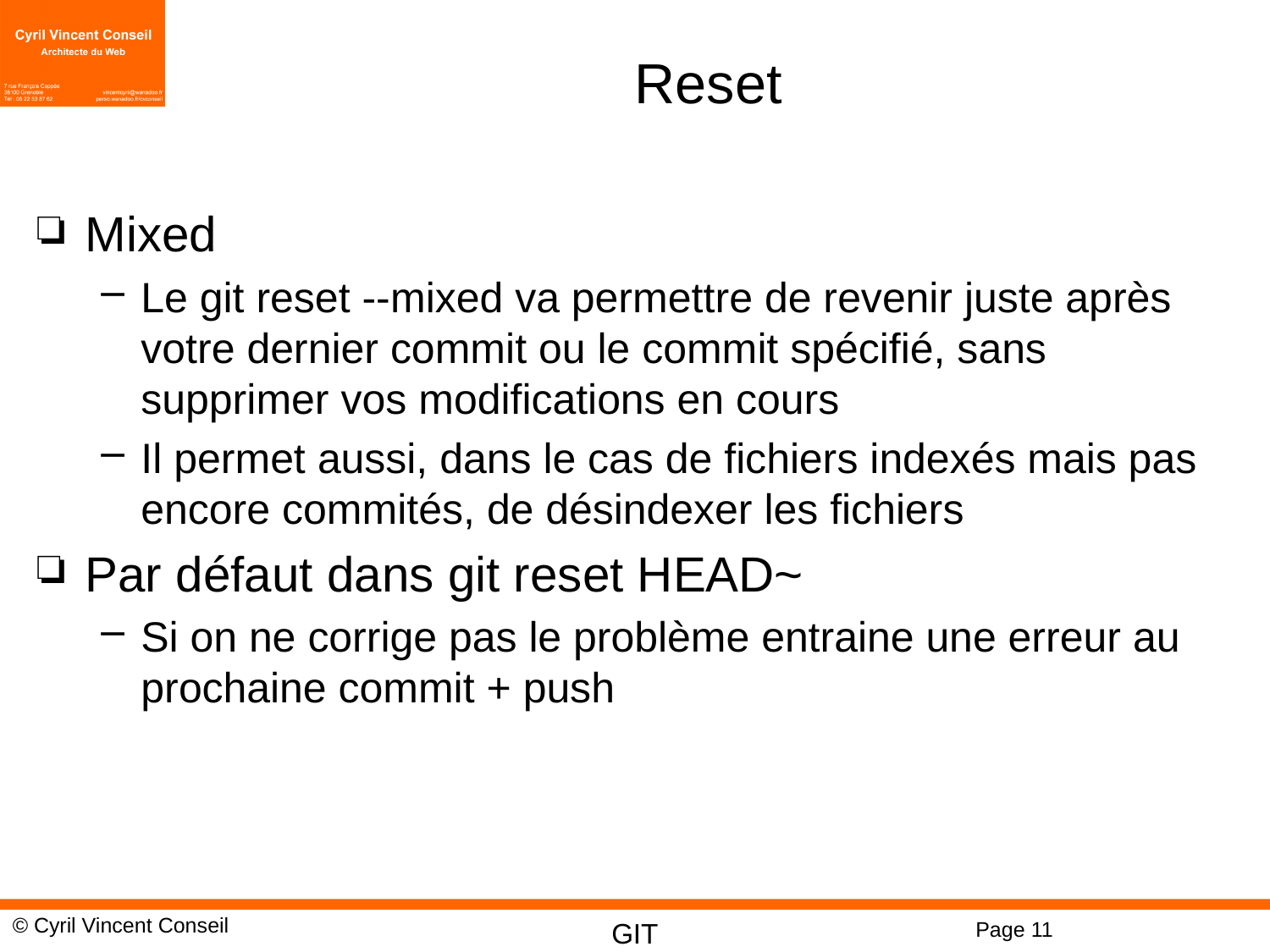

# Reset
Mixed
Le git reset --mixed va permettre de revenir juste après votre dernier commit ou le commit spécifié, sans supprimer vos modifications en cours
Il permet aussi, dans le cas de fichiers indexés mais pas encore commités, de désindexer les fichiers
Par défaut dans git reset HEAD~
Si on ne corrige pas le problème entraine une erreur au prochaine commit + push